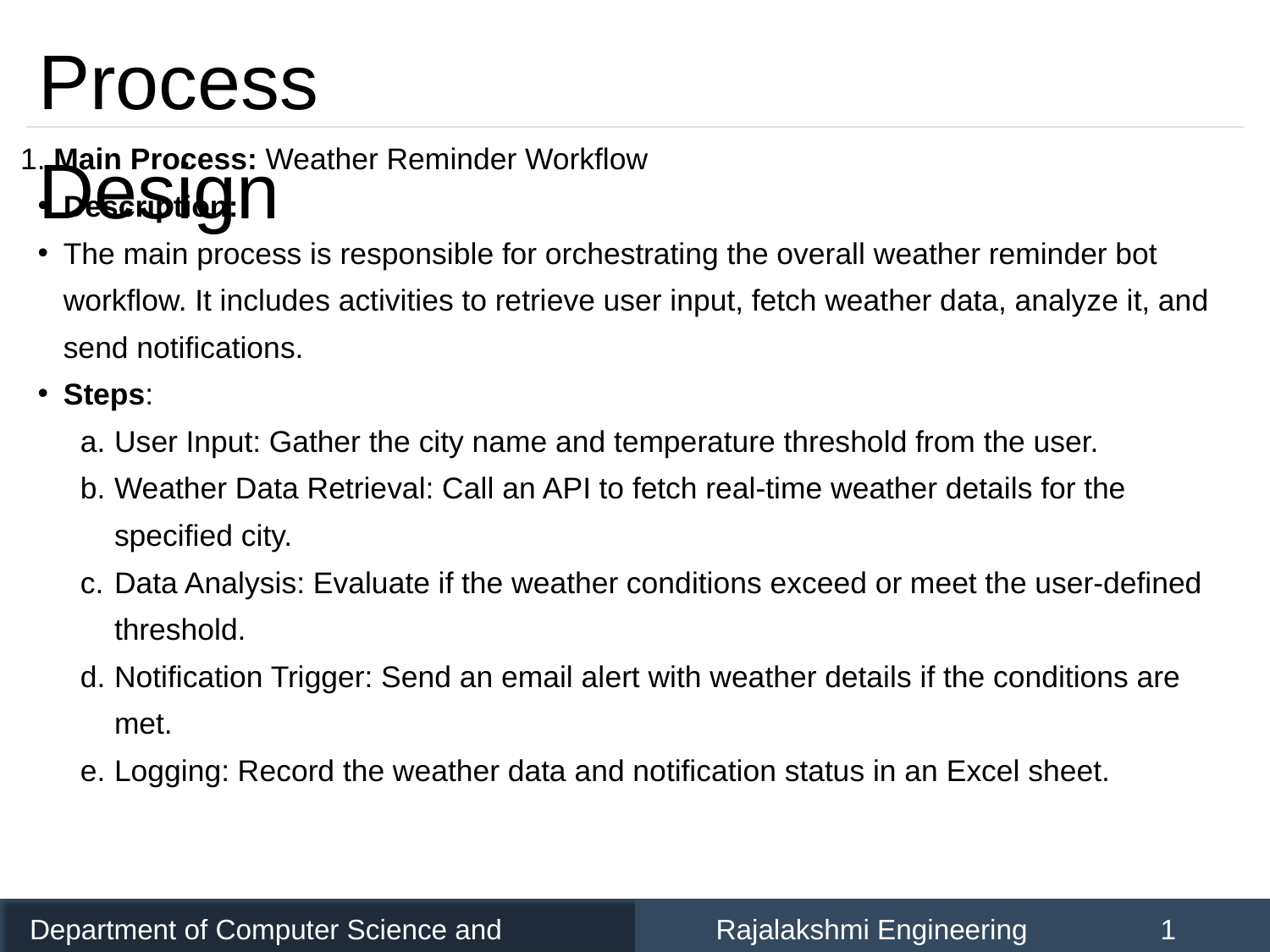

Process Design

 1. Main Process: Weather Reminder Workflow
Description:
The main process is responsible for orchestrating the overall weather reminder bot workflow. It includes activities to retrieve user input, fetch weather data, analyze it, and send notifications.
Steps:
User Input: Gather the city name and temperature threshold from the user.
Weather Data Retrieval: Call an API to fetch real-time weather details for the specified city.
Data Analysis: Evaluate if the weather conditions exceed or meet the user-defined threshold.
Notification Trigger: Send an email alert with weather details if the conditions are met.
Logging: Record the weather data and notification status in an Excel sheet.

Department of Computer Science and Engineering
Rajalakshmi Engineering College
11